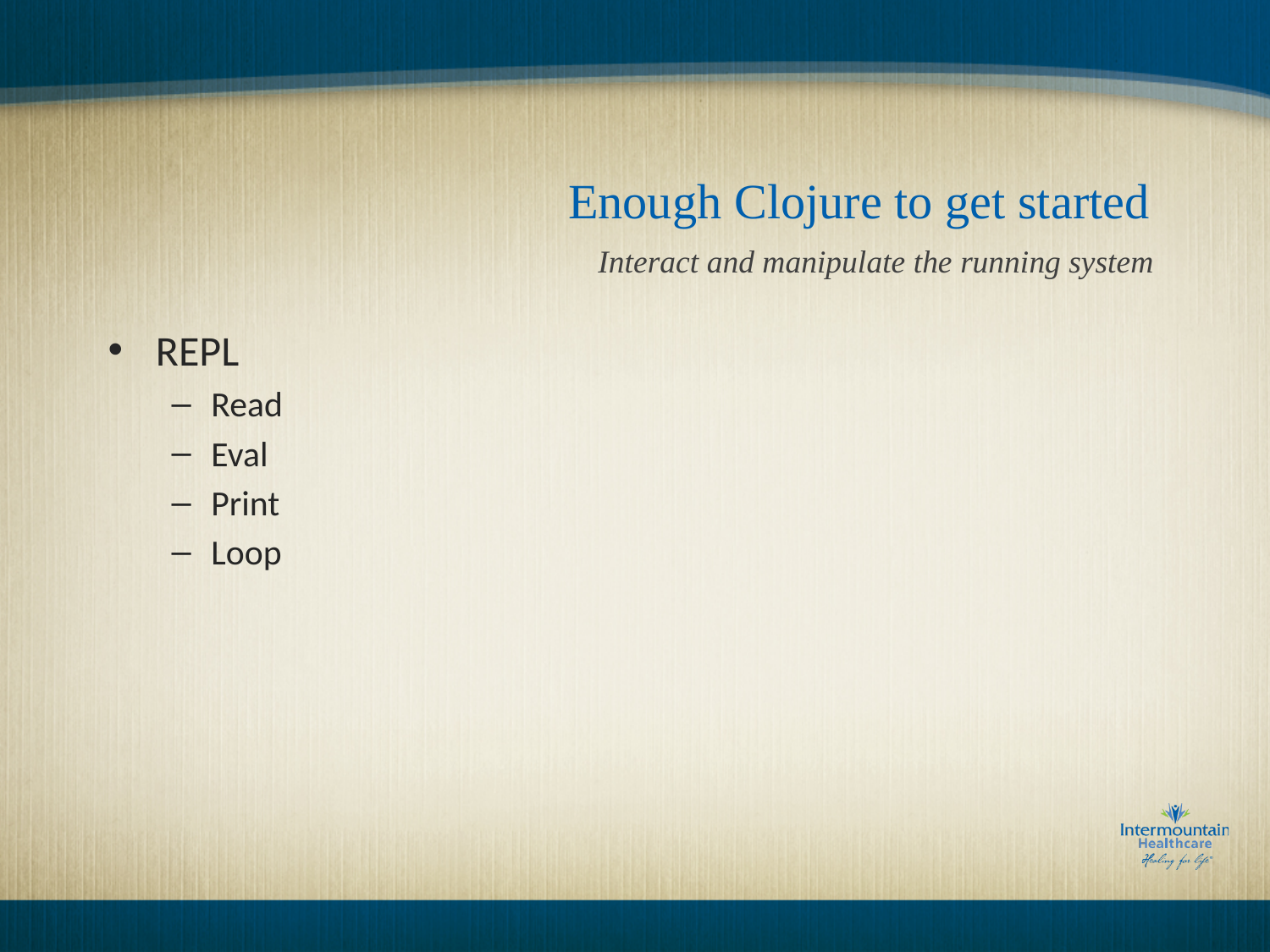

# Enough Clojure to get started
Interact and manipulate the running system
REPL
Read
Eval
Print
Loop